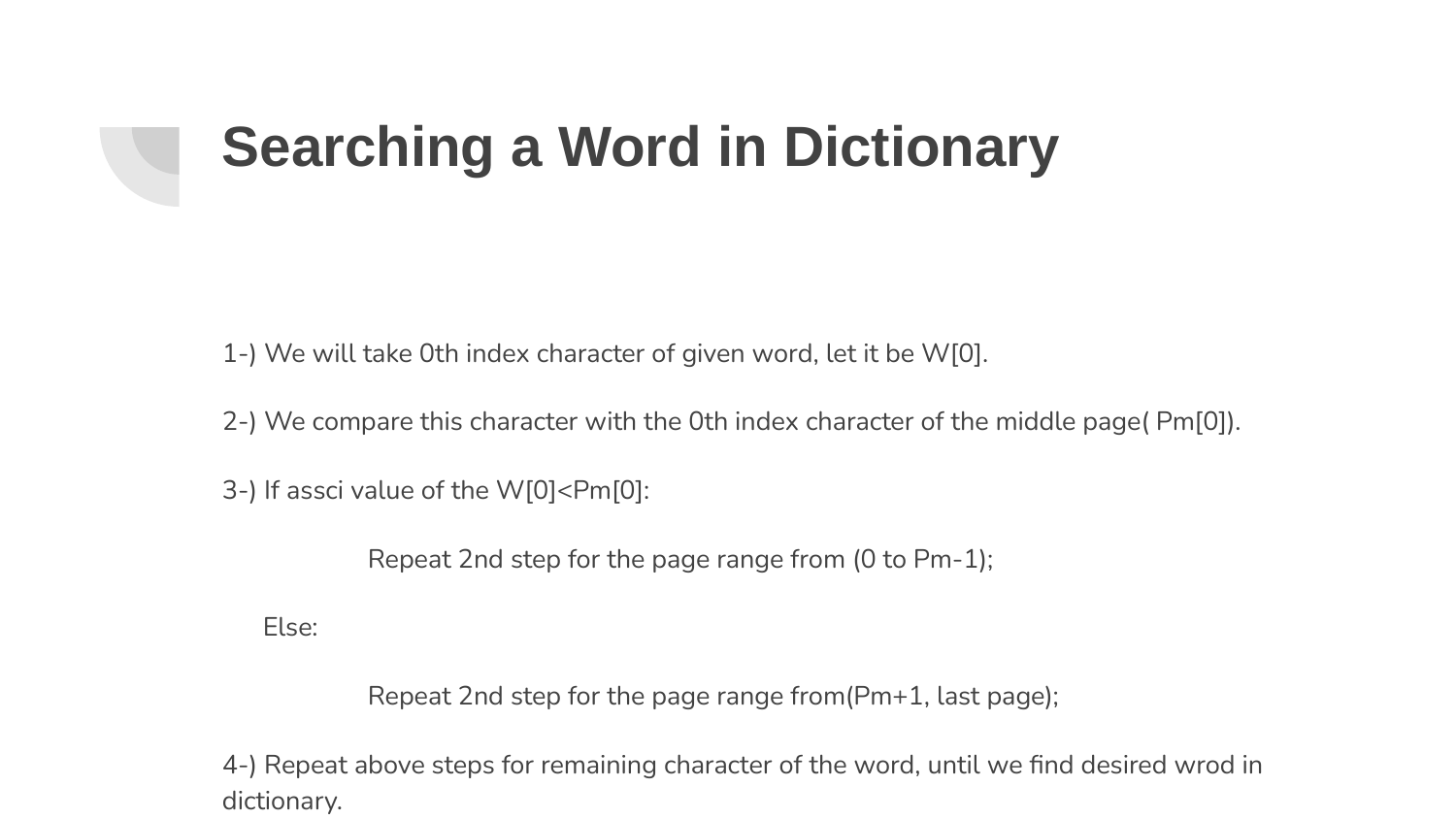

# Searching a Word in Dictionary
1-) We will take 0th index character of given word, let it be W[0].
2-) We compare this character with the 0th index character of the middle page( Pm[0]).
3-) If assci value of the W[0]<Pm[0]:
	Repeat 2nd step for the page range from (0 to Pm-1);
      Else:
	Repeat 2nd step for the page range from(Pm+1, last page);
4-) Repeat above steps for remaining character of the word, until we find desired wrod in dictionary.